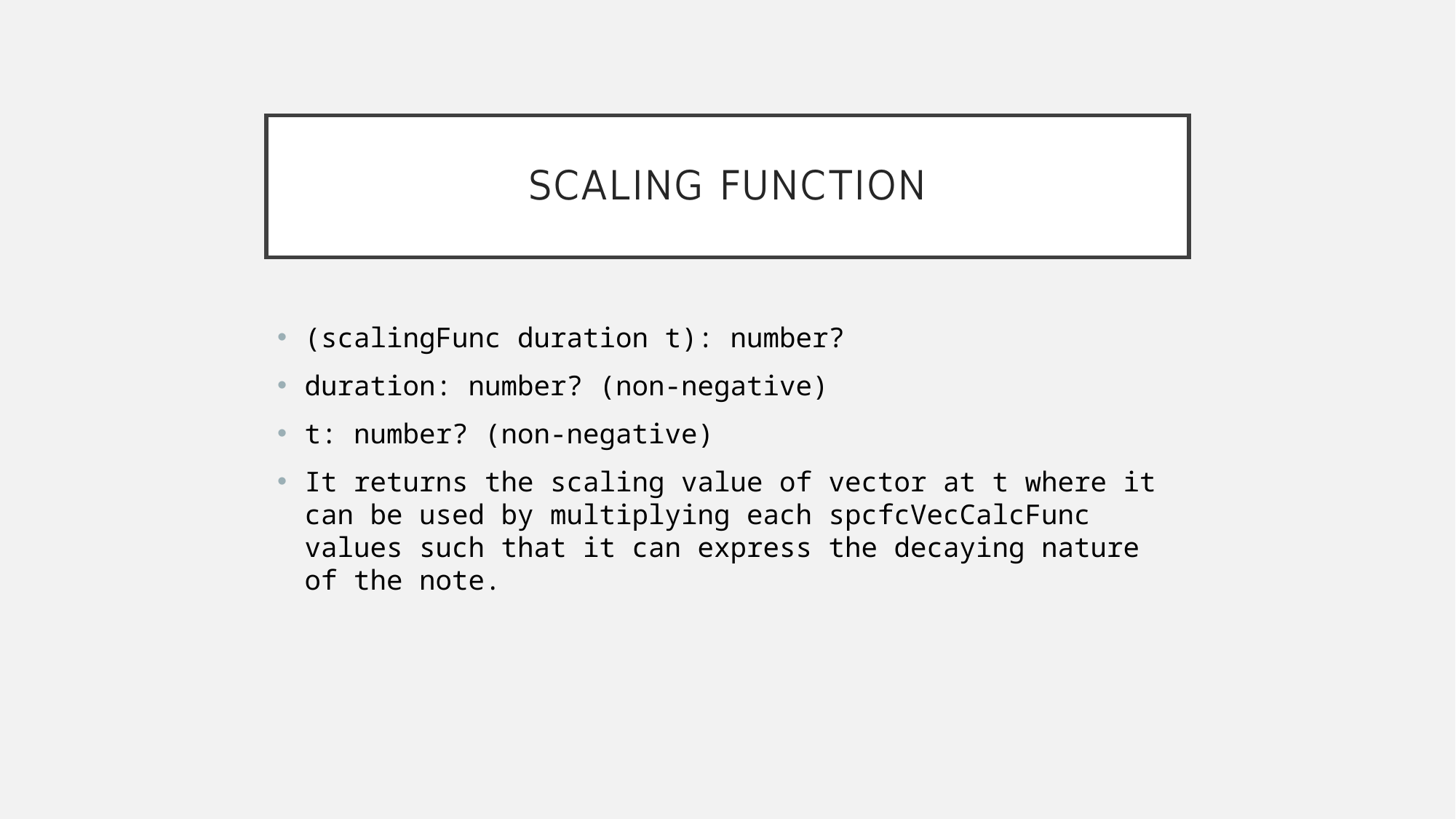

# Scaling function
(scalingFunc duration t): number?
duration: number? (non-negative)
t: number? (non-negative)
It returns the scaling value of vector at t where it can be used by multiplying each spcfcVecCalcFunc values such that it can express the decaying nature of the note.